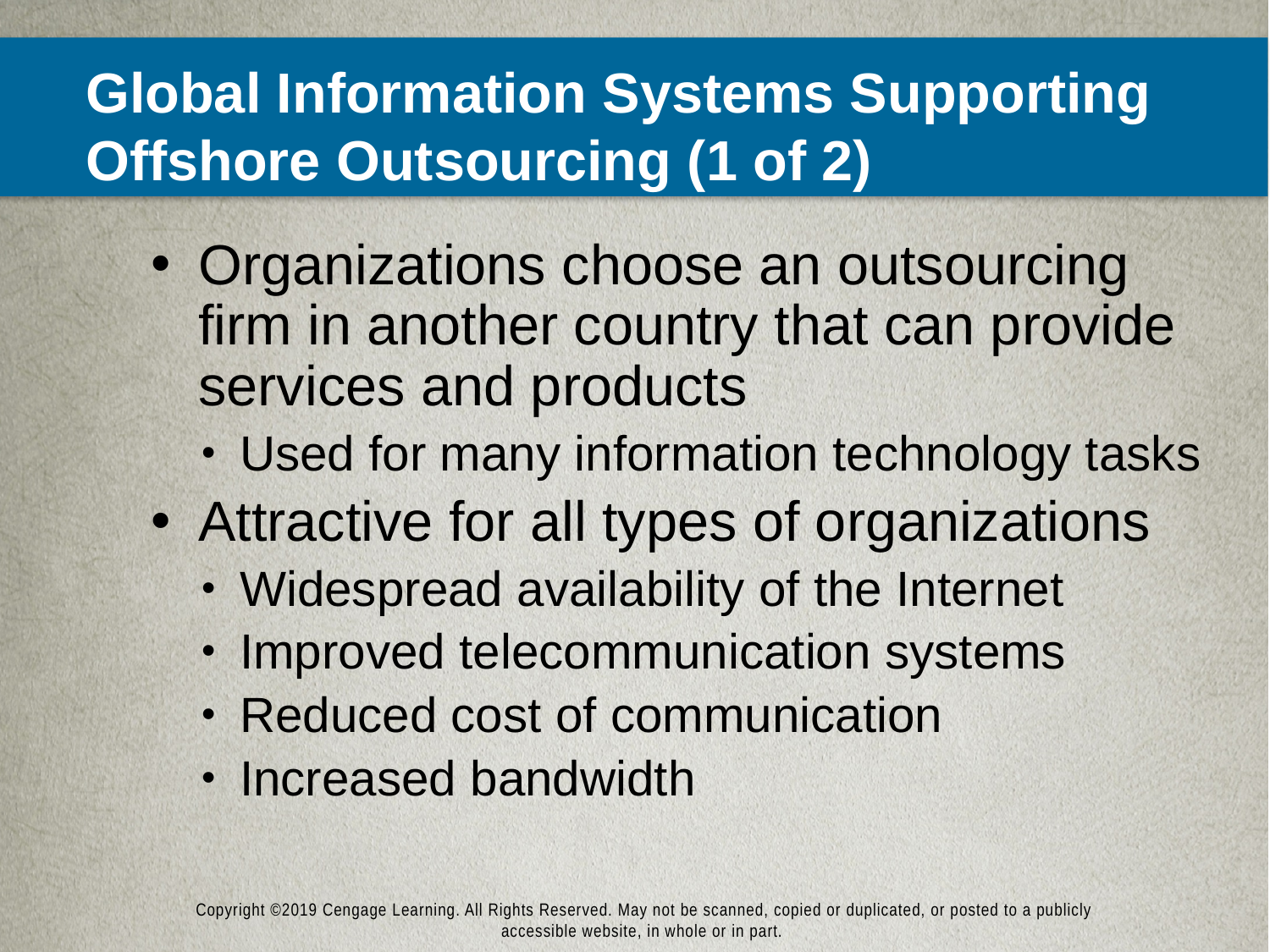

# Global Information Systems Supporting Offshore Outsourcing (1 of 2)
Organizations choose an outsourcing firm in another country that can provide services and products
Used for many information technology tasks
Attractive for all types of organizations
Widespread availability of the Internet
Improved telecommunication systems
Reduced cost of communication
Increased bandwidth